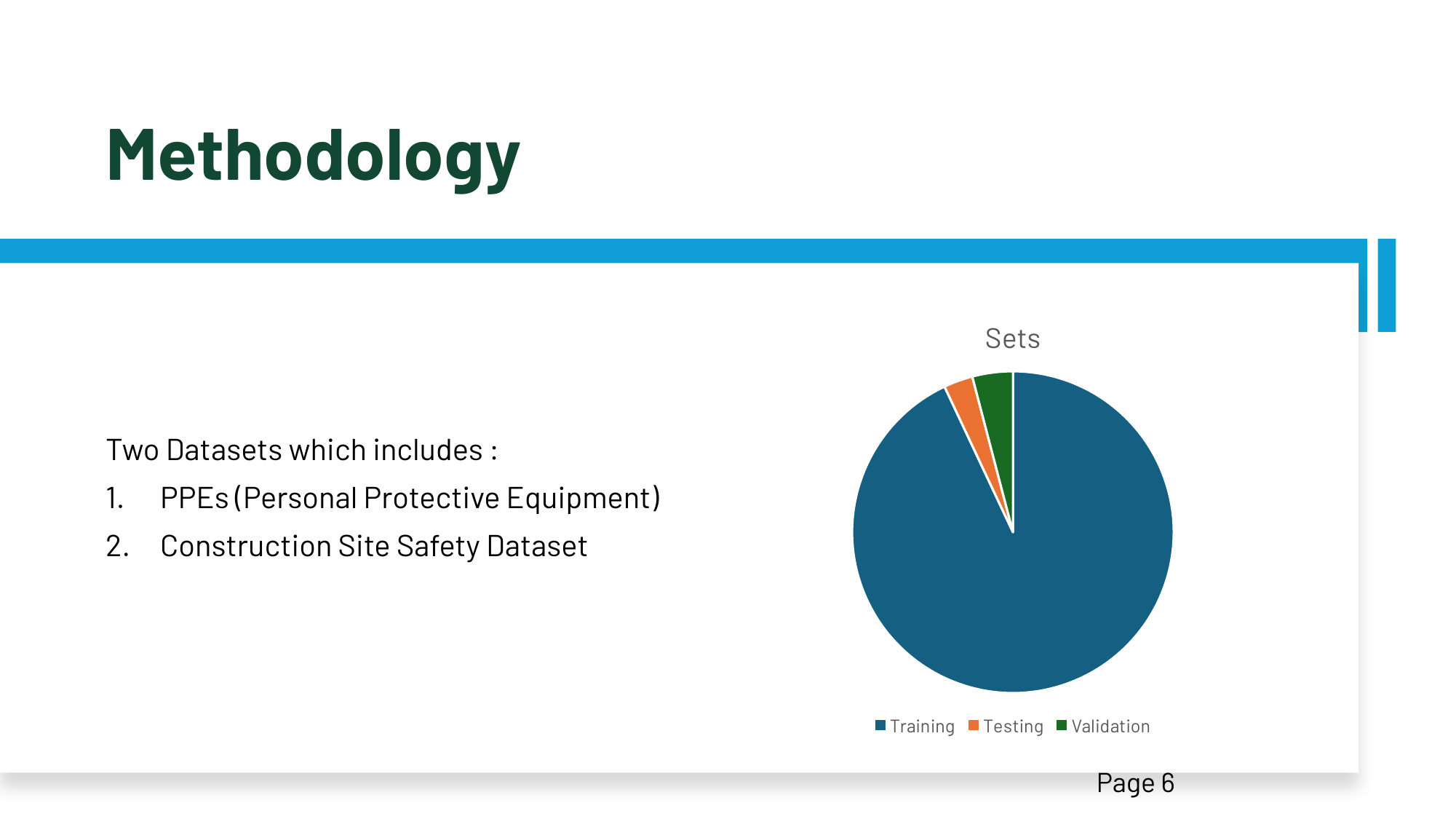

# Methodology

### Chart:

| Category | Sets |
|---|---|
| Training | 2605.0 |
| Testing | 82.0 |
| Validation | 114.0 |
Two Datasets which includes :
PPEs (Personal Protective Equipment)
Construction Site Safety Dataset

Page 6